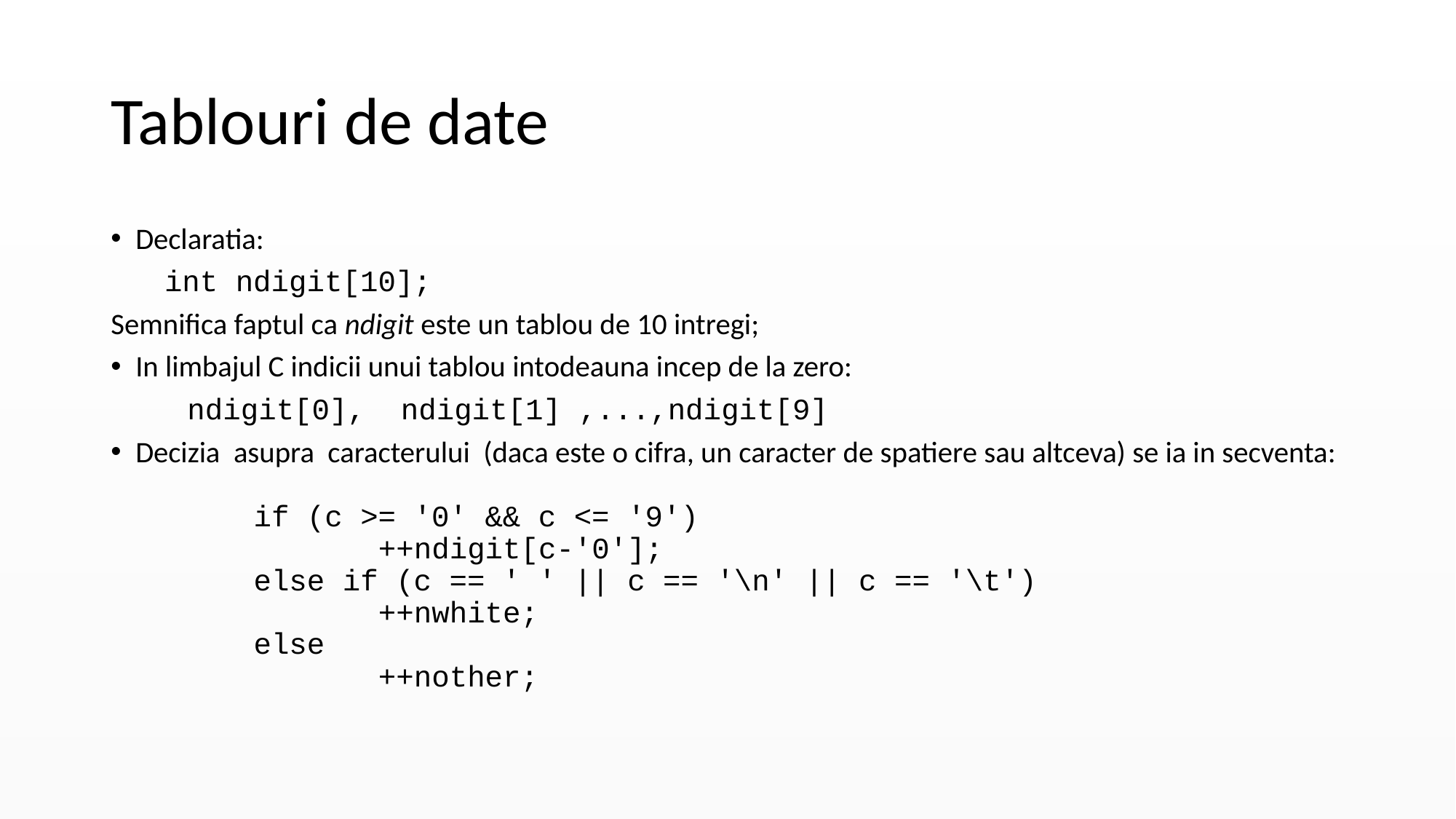

# Tablouri de date
Declaratia:
   int ndigit[10];
Semnifica faptul ca ndigit este un tablou de 10 intregi;
In limbajul C indicii unui tablou intodeauna incep de la zero:
	ndigit[0],  ndigit[1] ,...,ndigit[9]
Decizia  asupra  caracterului  (daca este o cifra, un caracter de spatiere sau altceva) se ia in secventa:

        if (c >= '0' && c <= '9')
               ++ndigit[c-'0'];
        else if (c == ' ' || c == '\n' || c == '\t')
               ++nwhite;
        else
               ++nother;